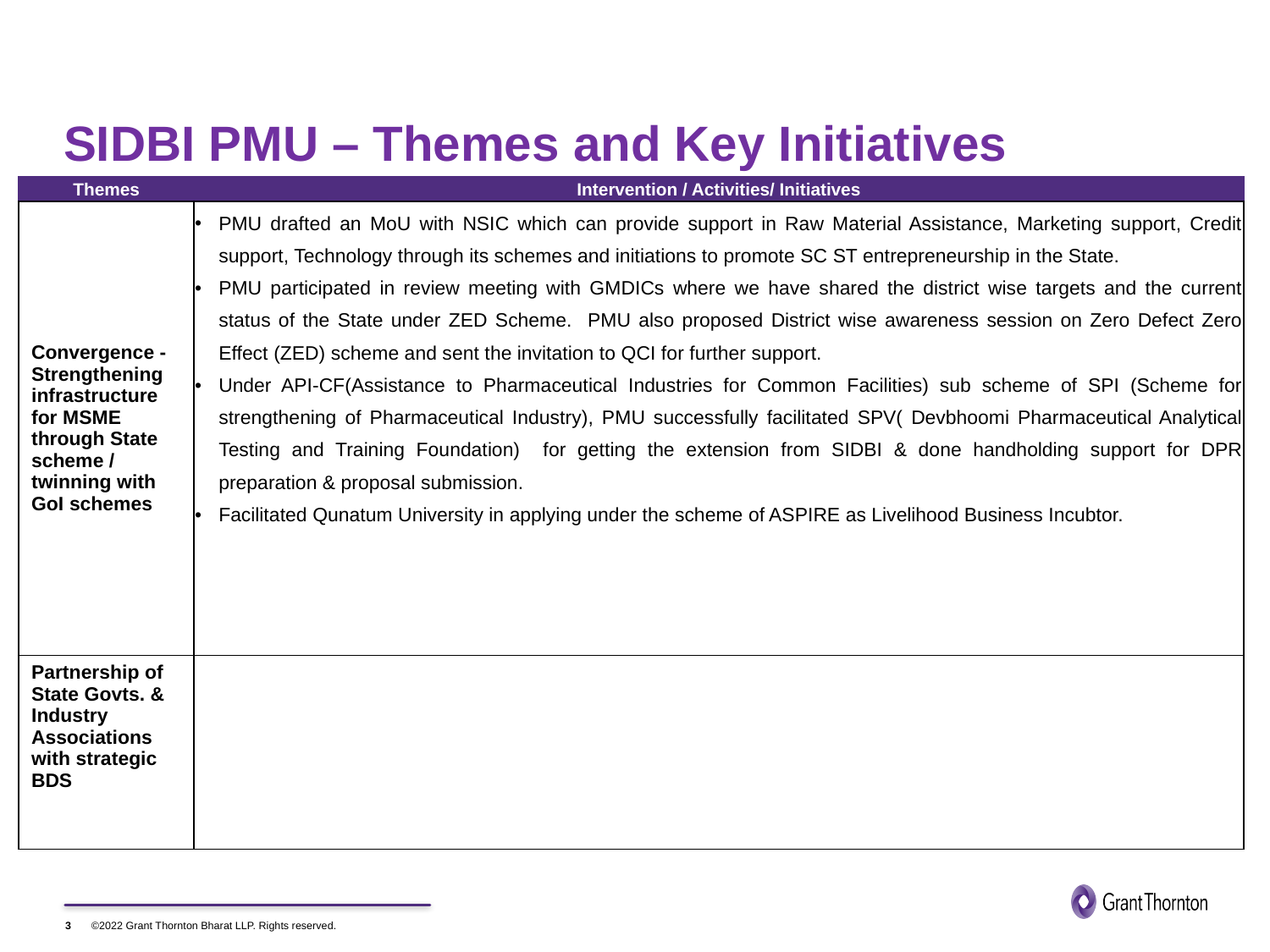

# SIDBI PMU – Themes and Key Initiatives
| Themes | Intervention / Activities/ Initiatives |
| --- | --- |
| Convergence - Strengthening infrastructure for MSME through State scheme / twinning with GoI schemes | PMU drafted an MoU with NSIC which can provide support in Raw Material Assistance, Marketing support, Credit support, Technology through its schemes and initiations to promote SC ST entrepreneurship in the State. PMU participated in review meeting with GMDICs where we have shared the district wise targets and the current status of the State under ZED Scheme. PMU also proposed District wise awareness session on Zero Defect Zero Effect (ZED) scheme and sent the invitation to QCI for further support. Under API-CF(Assistance to Pharmaceutical Industries for Common Facilities) sub scheme of SPI (Scheme for strengthening of Pharmaceutical Industry), PMU successfully facilitated SPV( Devbhoomi Pharmaceutical Analytical Testing and Training Foundation) for getting the extension from SIDBI & done handholding support for DPR preparation & proposal submission. Facilitated Qunatum University in applying under the scheme of ASPIRE as Livelihood Business Incubtor. |
| Partnership of State Govts. & Industry Associations with strategic BDS |  |
3